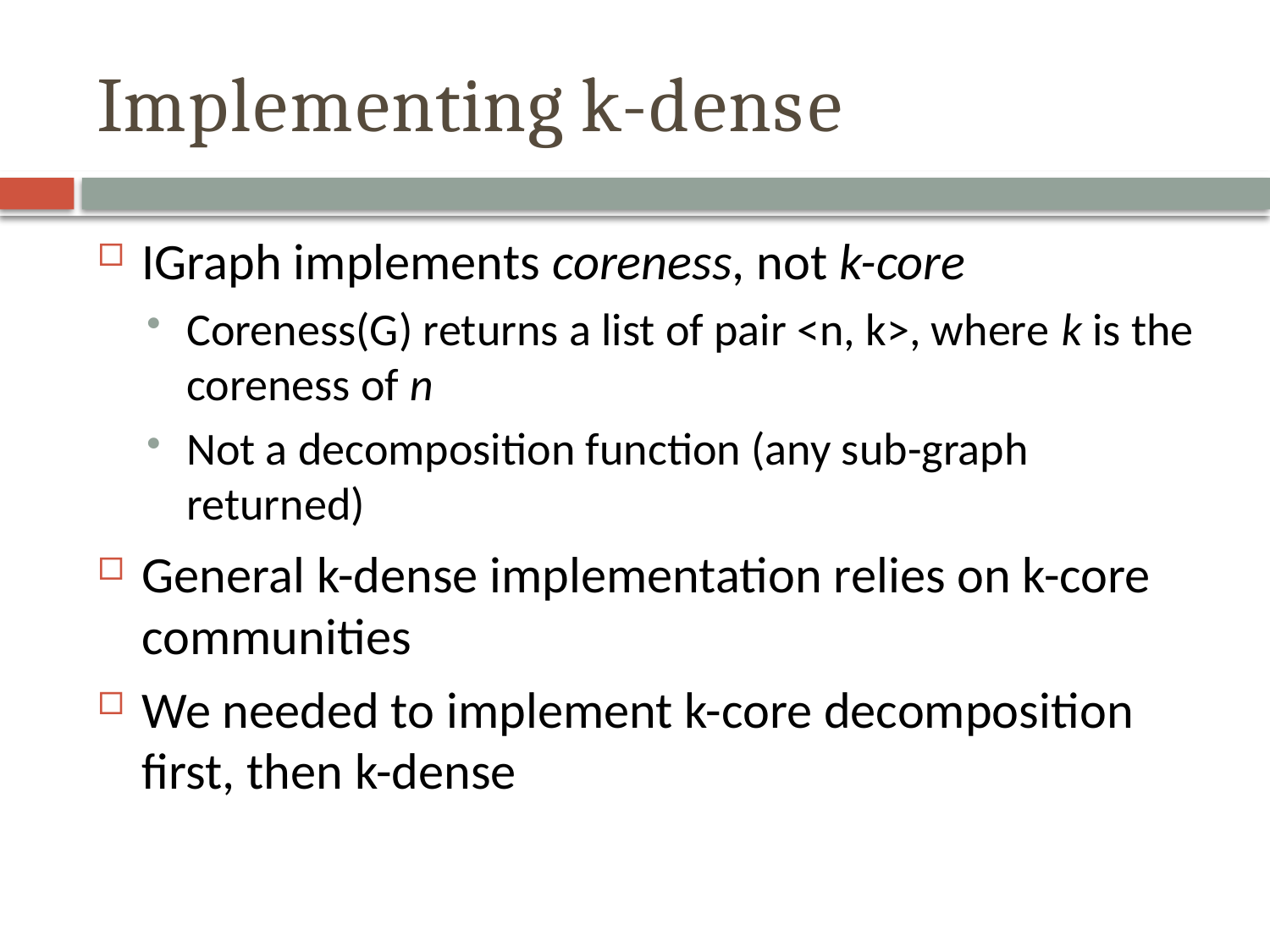

# Implementing k-dense
IGraph implements coreness, not k-core
Coreness(G) returns a list of pair <n, k>, where k is the coreness of n
Not a decomposition function (any sub-graph returned)
General k-dense implementation relies on k-core communities
We needed to implement k-core decomposition first, then k-dense